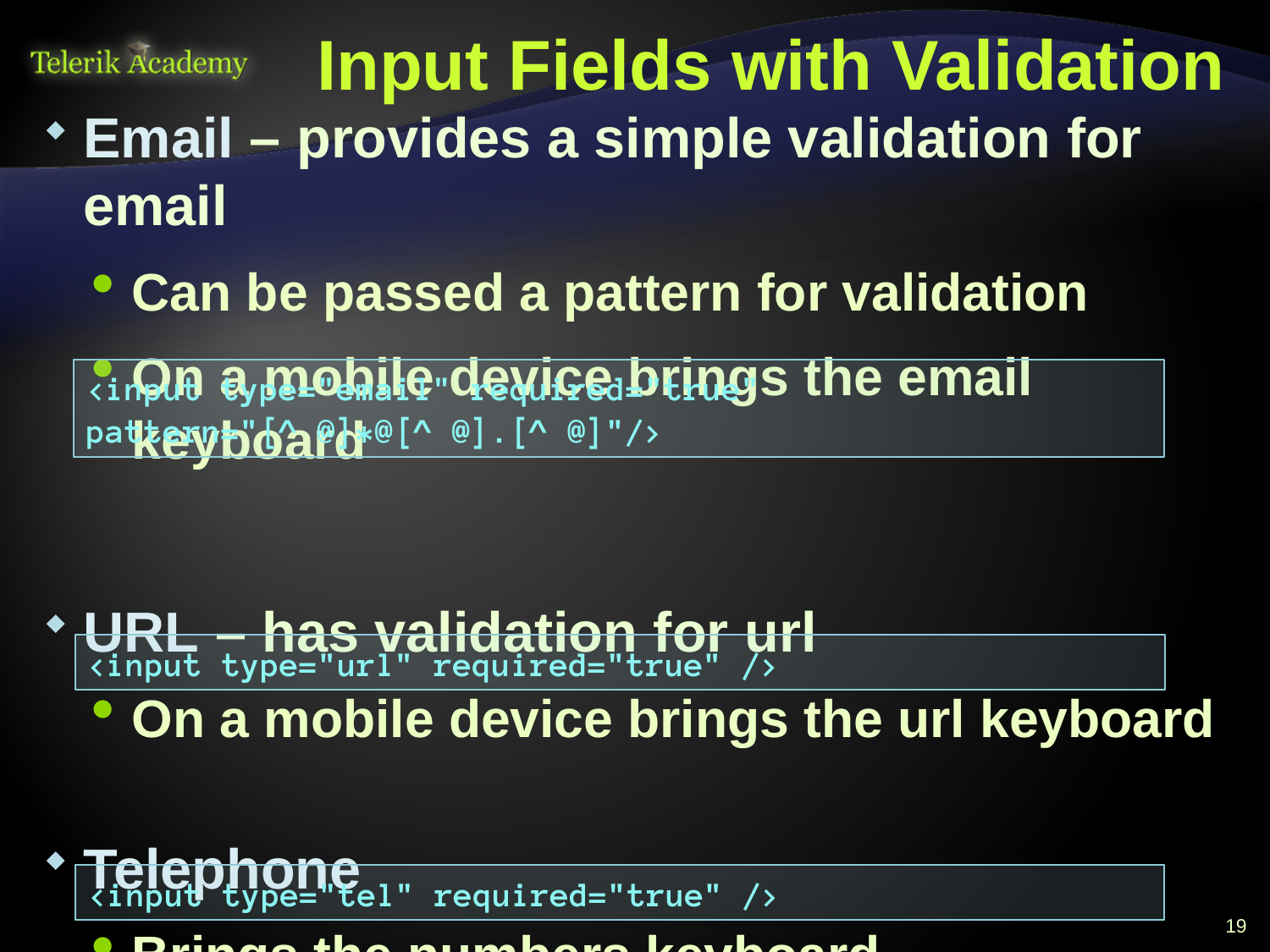

# Input Fields with Validation
Email – provides a simple validation for email
Can be passed a pattern for validation
On a mobile device brings the email keyboard

URL – has validation for url
On a mobile device brings the url keyboard
Telephone
Brings the numbers keyboard
<input type="email" required="true"
pattern="[^ @]*@[^ @].[^ @]"/>
<input type="url" required="true" />
<input type="tel" required="true" />
19